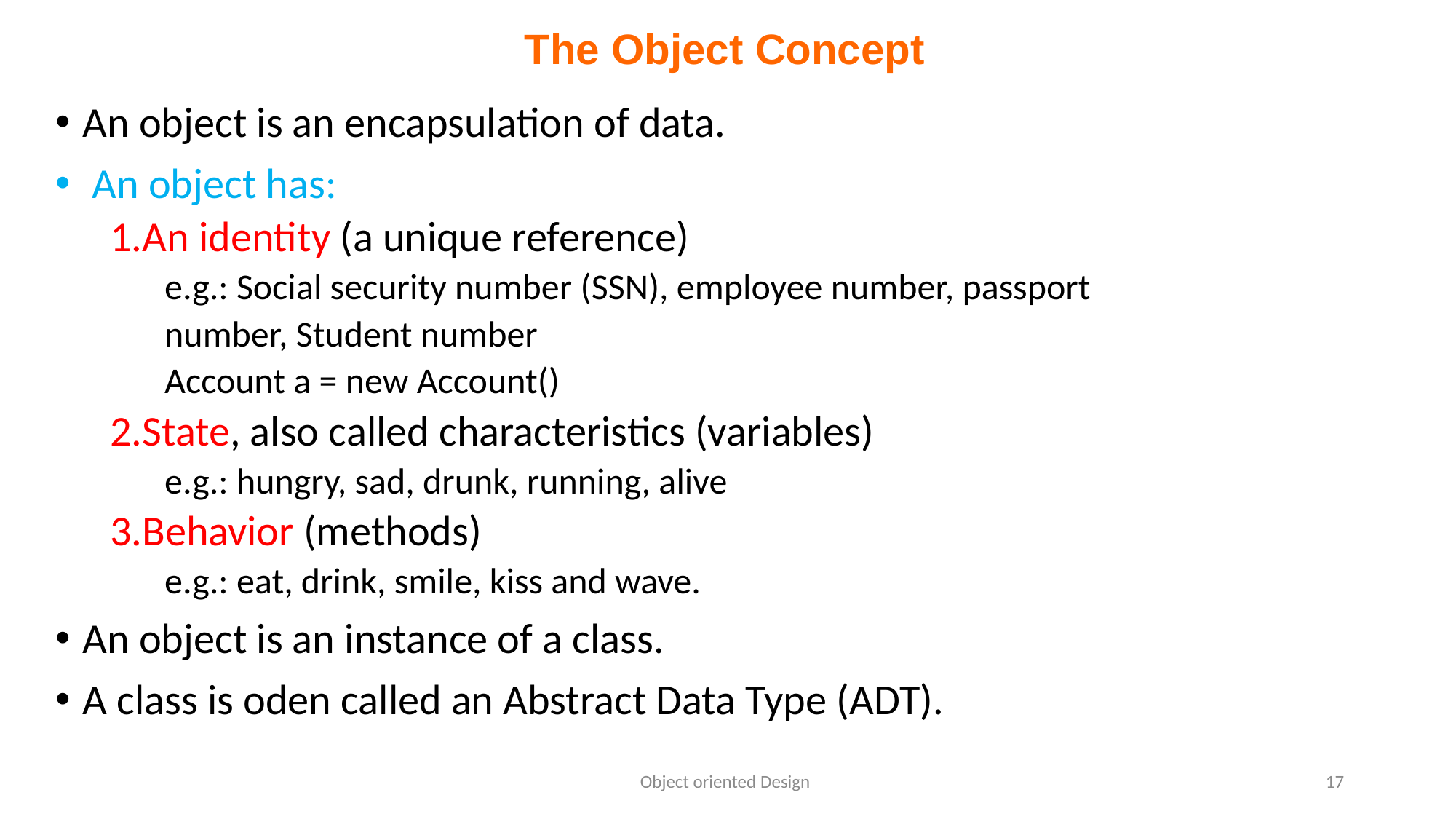

# The Object Concept
An object is an encapsulation of data.
 An object has:
1.An identity (a unique reference)
e.g.: Social security number (SSN), employee number, passport
number, Student number
Account a = new Account()
2.State, also called characteristics (variables)
e.g.: hungry, sad, drunk, running, alive
3.Behavior (methods)
e.g.: eat, drink, smile, kiss and wave.
An object is an instance of a class.
A class is oden called an Abstract Data Type (ADT).
Object oriented Design
17